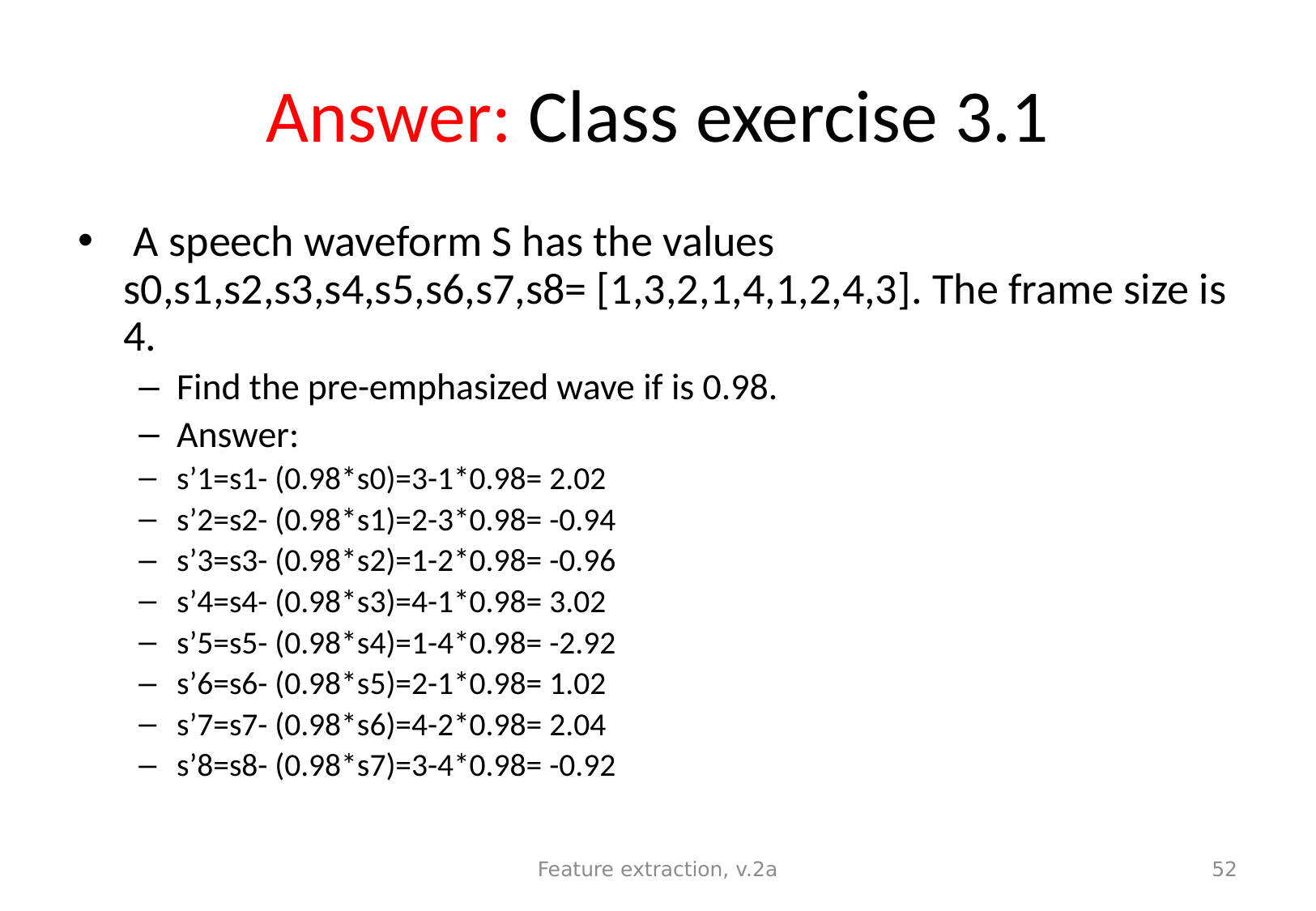

# Answer: Class exercise 3.1
 A speech waveform S has the values s0,s1,s2,s3,s4,s5,s6,s7,s8= [1,3,2,1,4,1,2,4,3]. The frame size is 4.
Find the pre-emphasized wave if is 0.98.
Answer:
s’1=s1- (0.98*s0)=3-1*0.98= 2.02
s’2=s2- (0.98*s1)=2-3*0.98= -0.94
s’3=s3- (0.98*s2)=1-2*0.98= -0.96
s’4=s4- (0.98*s3)=4-1*0.98= 3.02
s’5=s5- (0.98*s4)=1-4*0.98= -2.92
s’6=s6- (0.98*s5)=2-1*0.98= 1.02
s’7=s7- (0.98*s6)=4-2*0.98= 2.04
s’8=s8- (0.98*s7)=3-4*0.98= -0.92

Feature extraction, v.2a
52